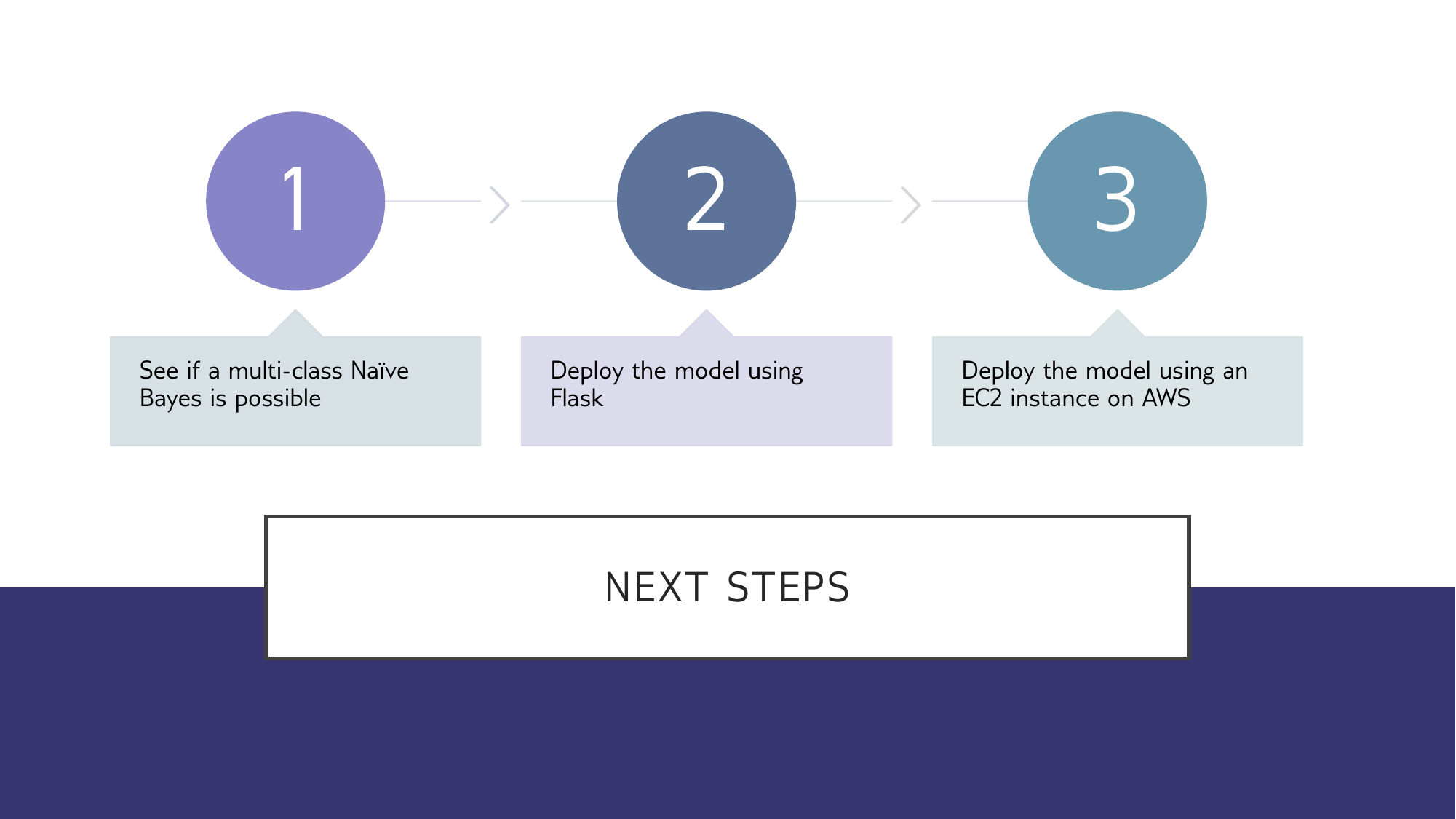

1
See if a multi-class Naïve Bayes is possible
2
Deploy the model using Flask
3
Deploy the model using an EC2 instance on AWS
# Next steps